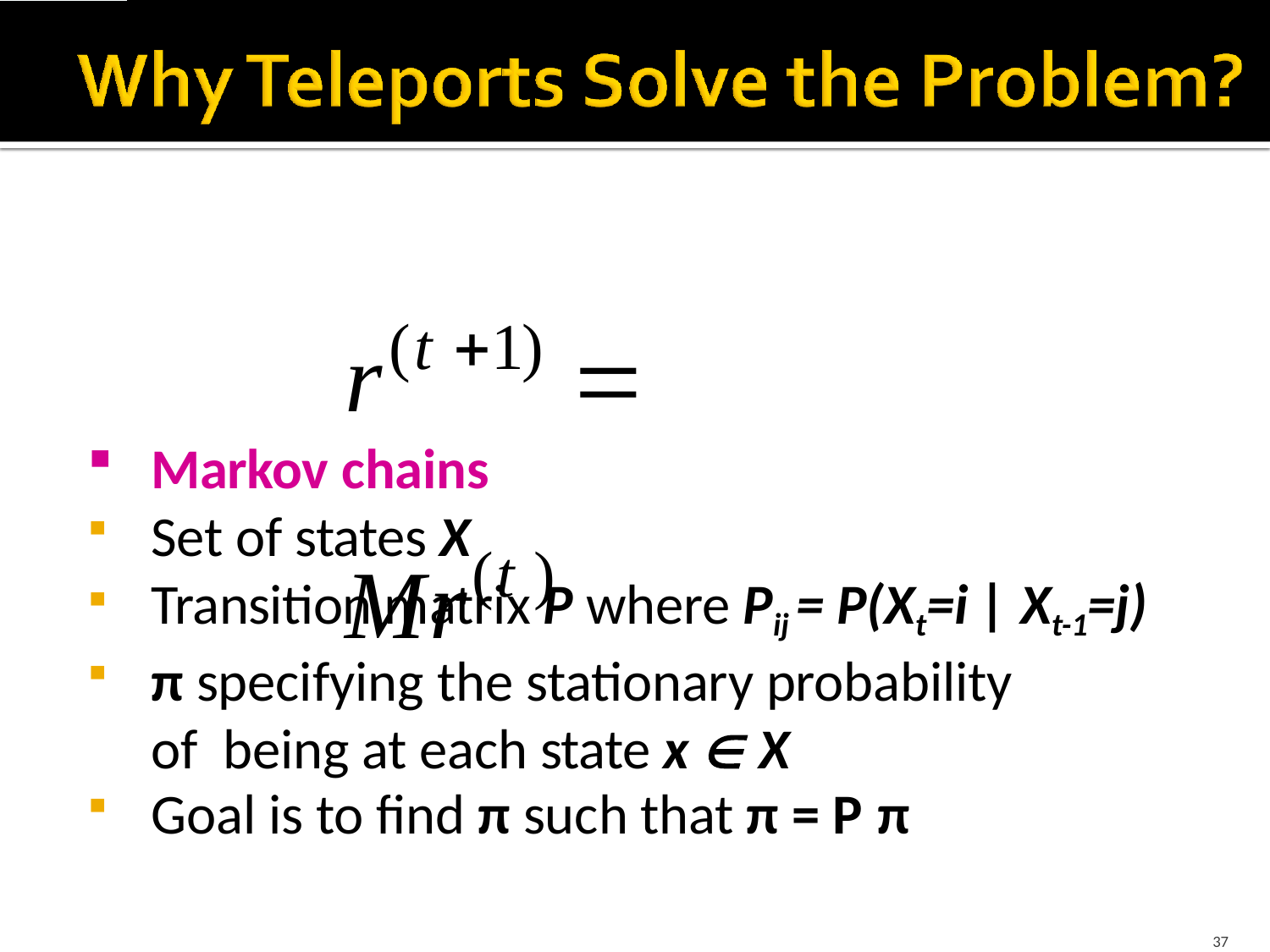

# r(t +1)	= Mr(t )
Markov chains
Set of states X
Transition matrix P where Pij = P(Xt=i | Xt-1=j)
π specifying the stationary probability of  being at each state x ∈ X
Goal is to find π such that π = P π
37